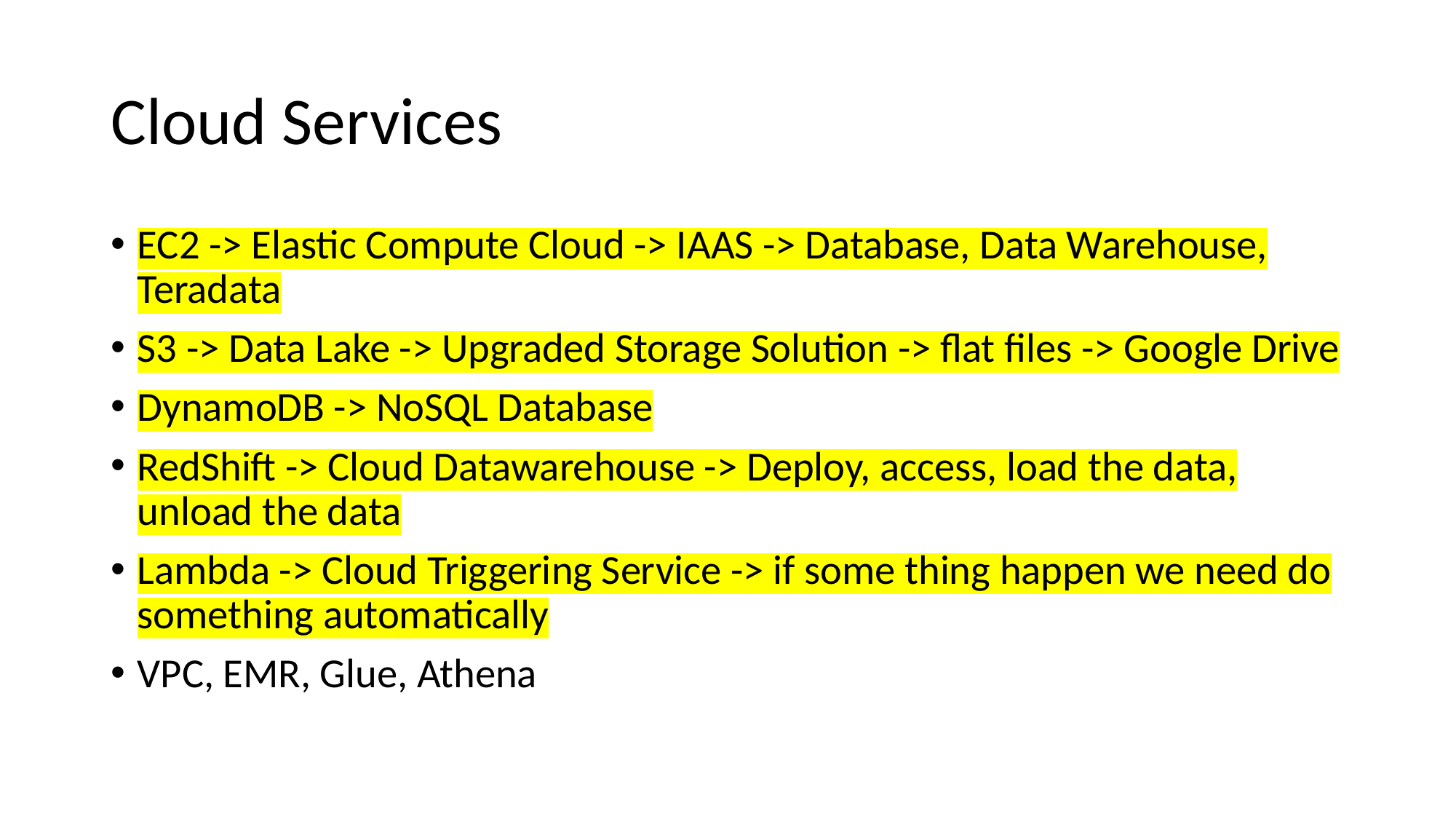

# Cloud Services
EC2 -> Elastic Compute Cloud -> IAAS -> Database, Data Warehouse, Teradata
S3 -> Data Lake -> Upgraded Storage Solution -> flat files -> Google Drive
DynamoDB -> NoSQL Database
RedShift -> Cloud Datawarehouse -> Deploy, access, load the data, unload the data
Lambda -> Cloud Triggering Service -> if some thing happen we need do something automatically
VPC, EMR, Glue, Athena